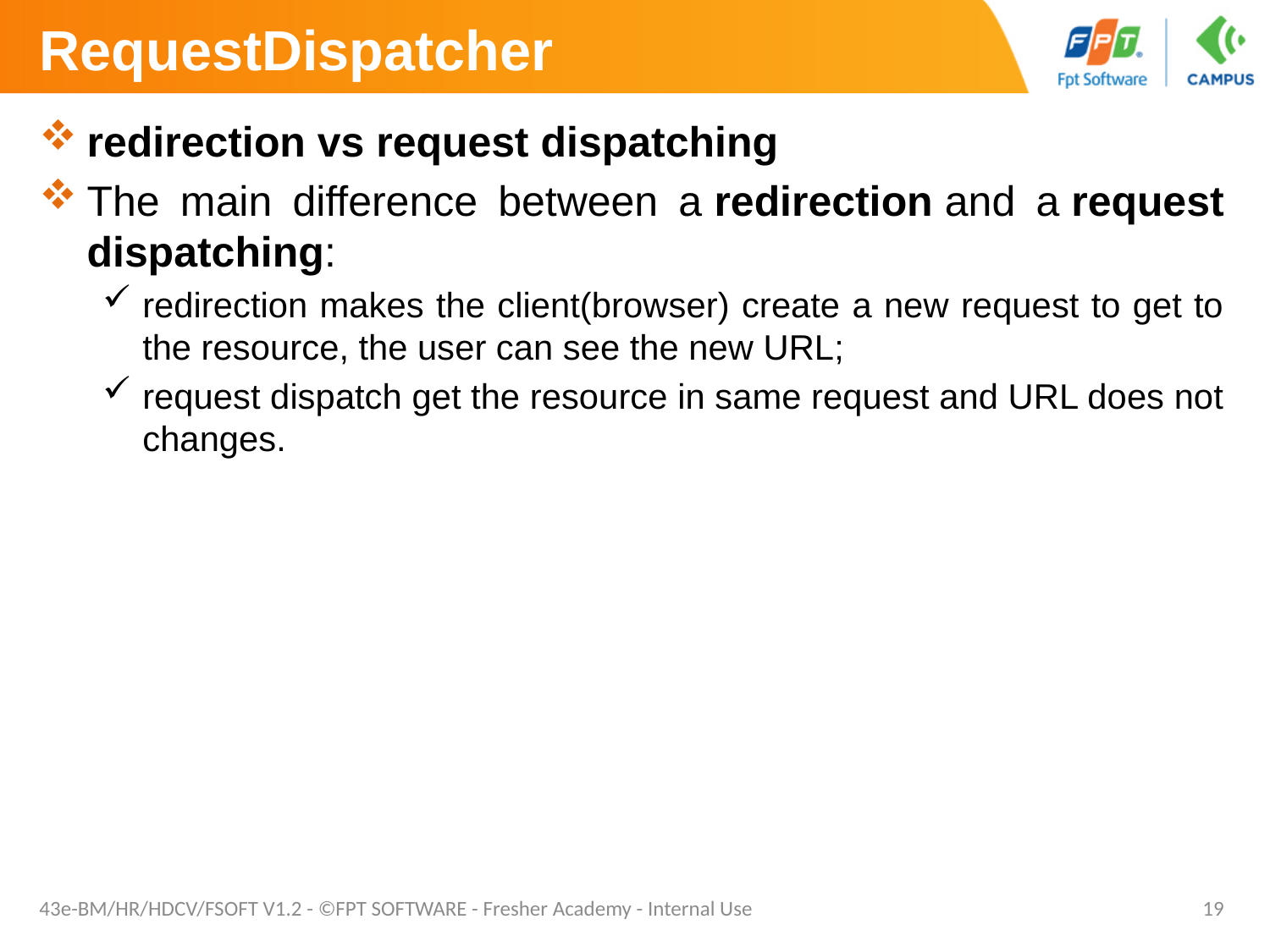

# RequestDispatcher
redirection vs request dispatching
The main difference between a redirection and a request dispatching:
redirection makes the client(browser) create a new request to get to the resource, the user can see the new URL;
request dispatch get the resource in same request and URL does not changes.
43e-BM/HR/HDCV/FSOFT V1.2 - ©FPT SOFTWARE - Fresher Academy - Internal Use
19